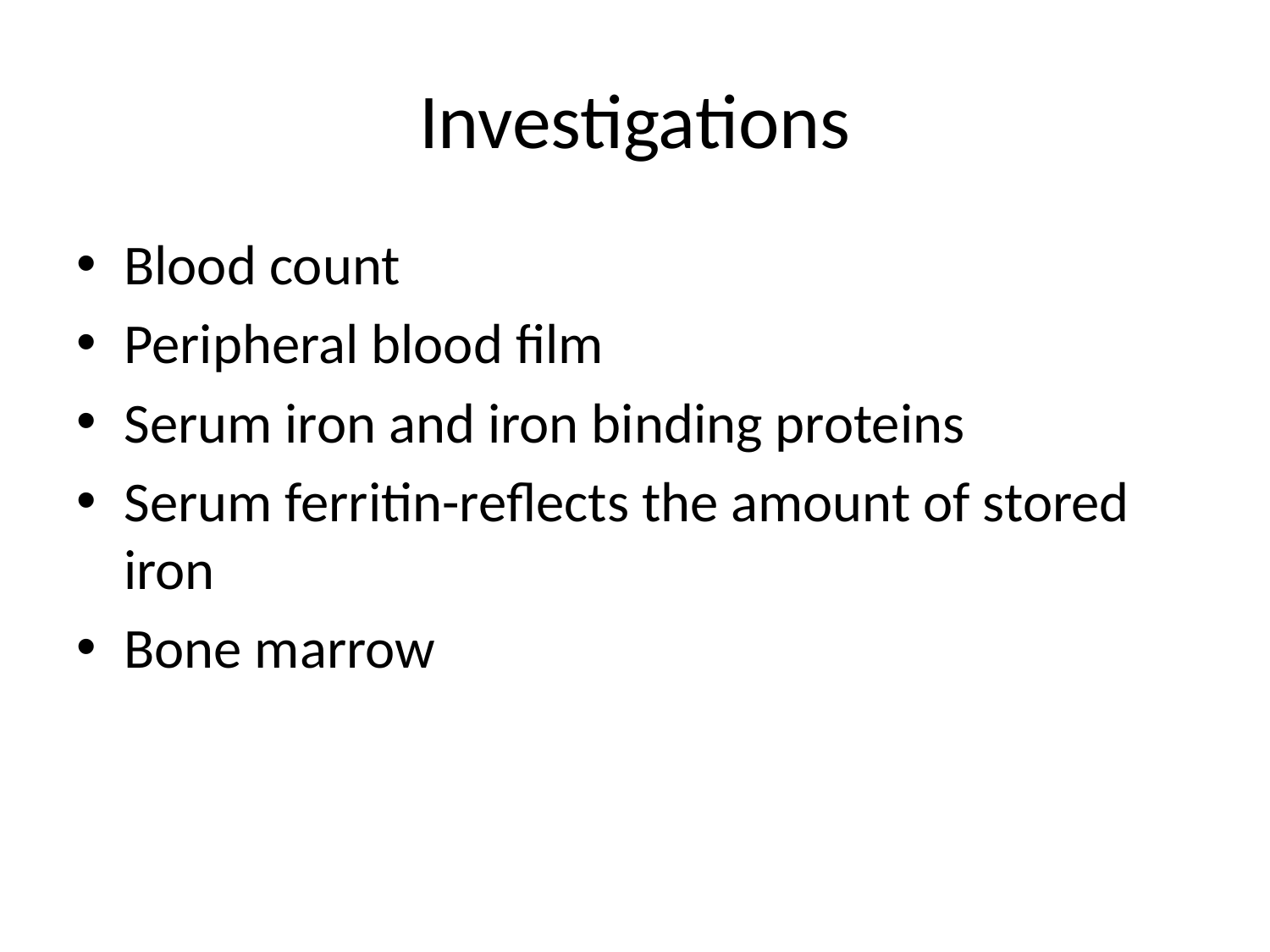

# Investigations
Blood count
Peripheral blood film
Serum iron and iron binding proteins
Serum ferritin-reflects the amount of stored iron
Bone marrow